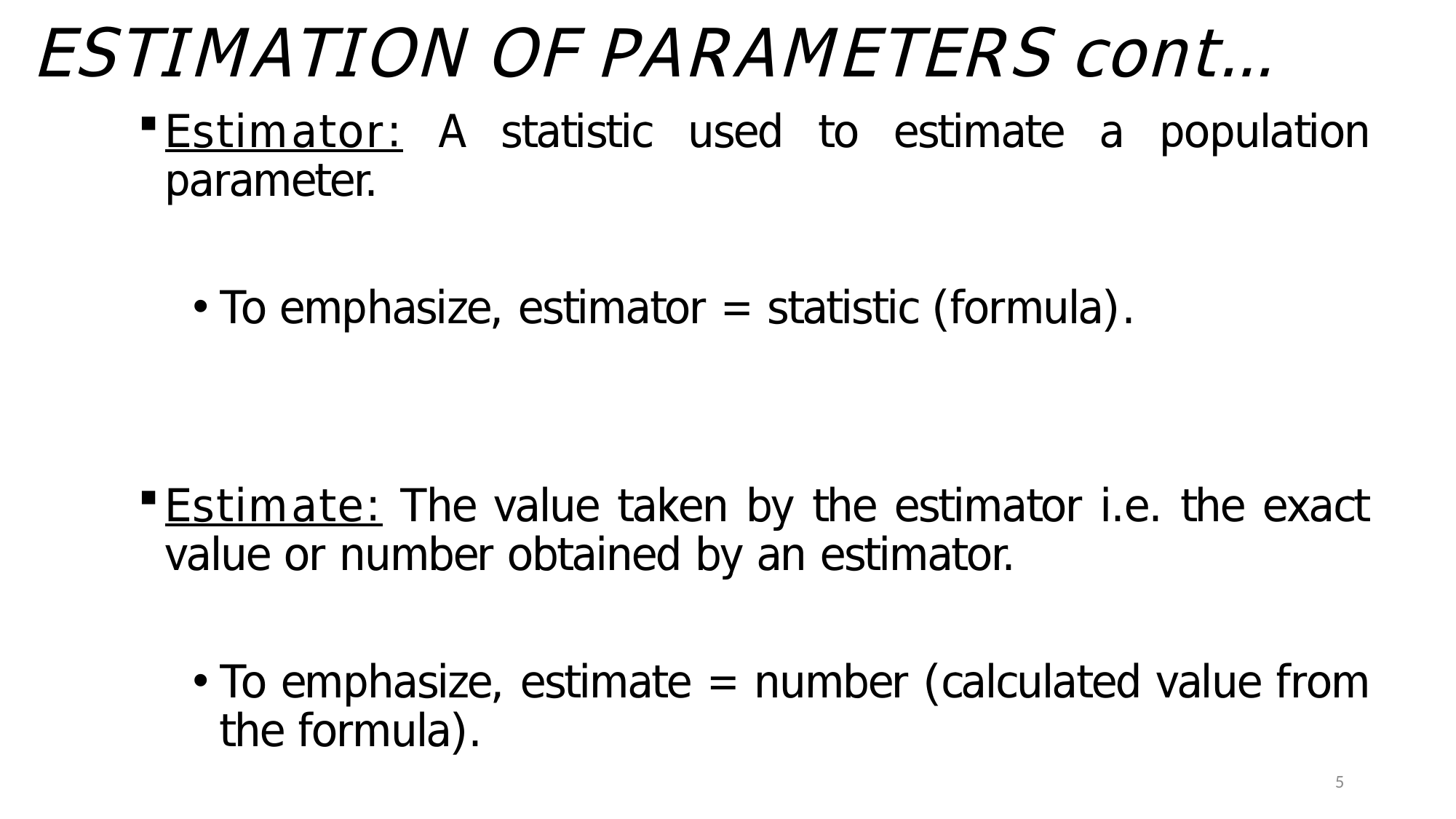

# ESTIMATION OF PARAMETERS cont…
Estimator: A statistic used to estimate a population parameter.

To emphasize, estimator = statistic (formula).

Estimate: The value taken by the estimator i.e. the exact value or number obtained by an estimator.

To emphasize, estimate = number (calculated value from the formula).
5